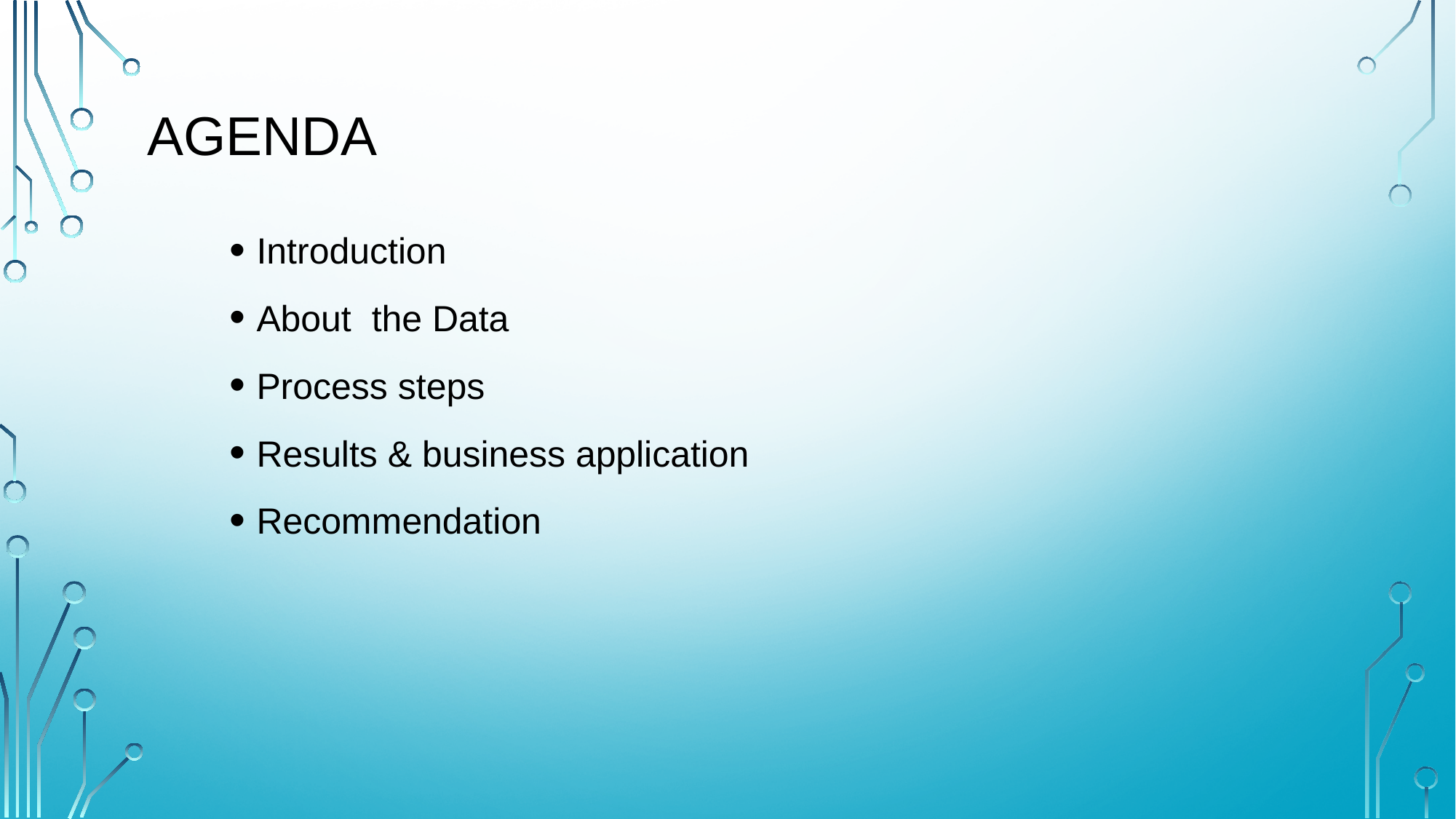

# Agenda
Introduction
About  the Data
Process steps
Results & business application
Recommendation